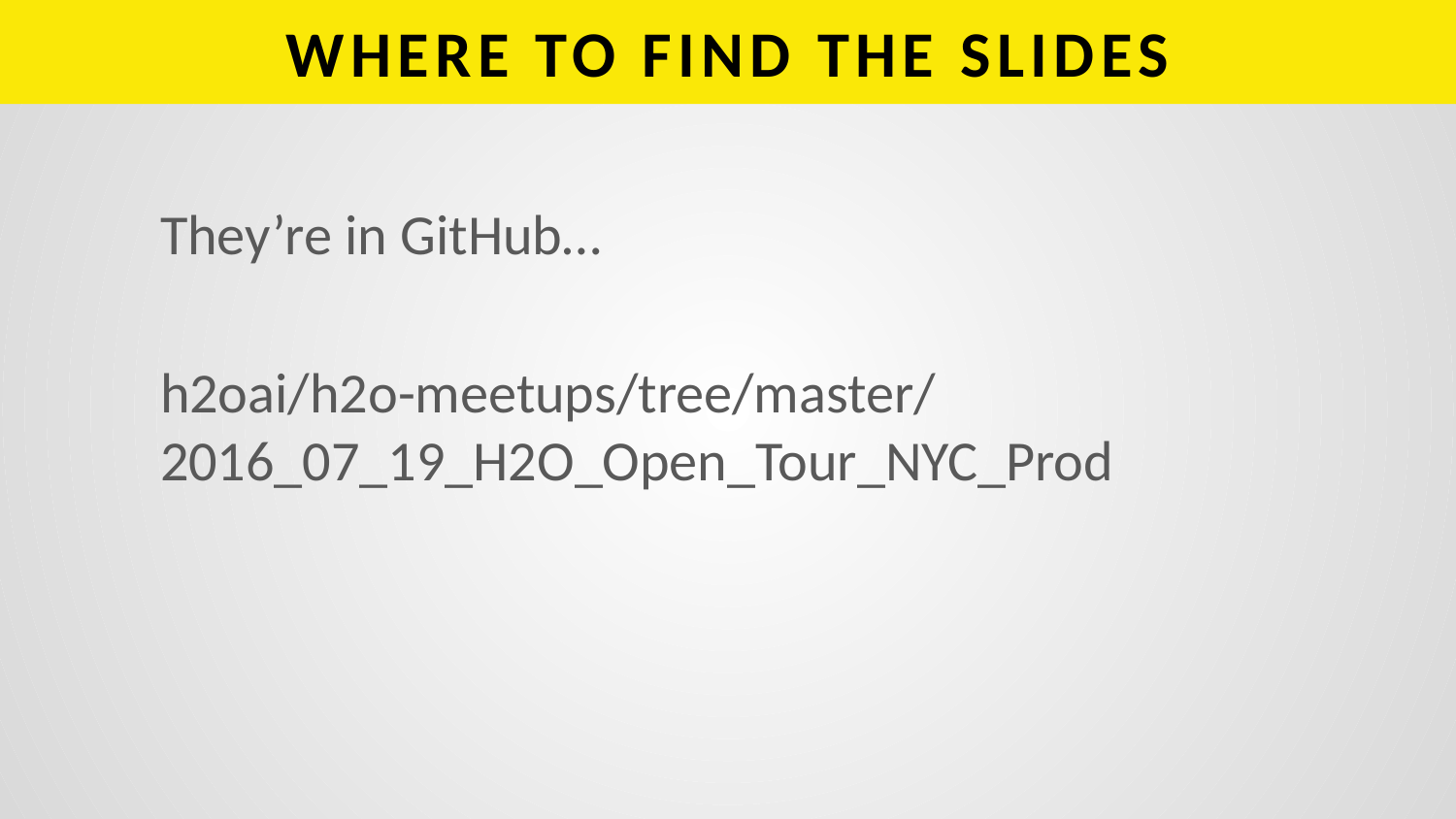

# WHERE TO FIND THE SLIDES
They’re in GitHub…

h2oai/h2o-meetups/tree/master/2016_07_19_H2O_Open_Tour_NYC_Prod